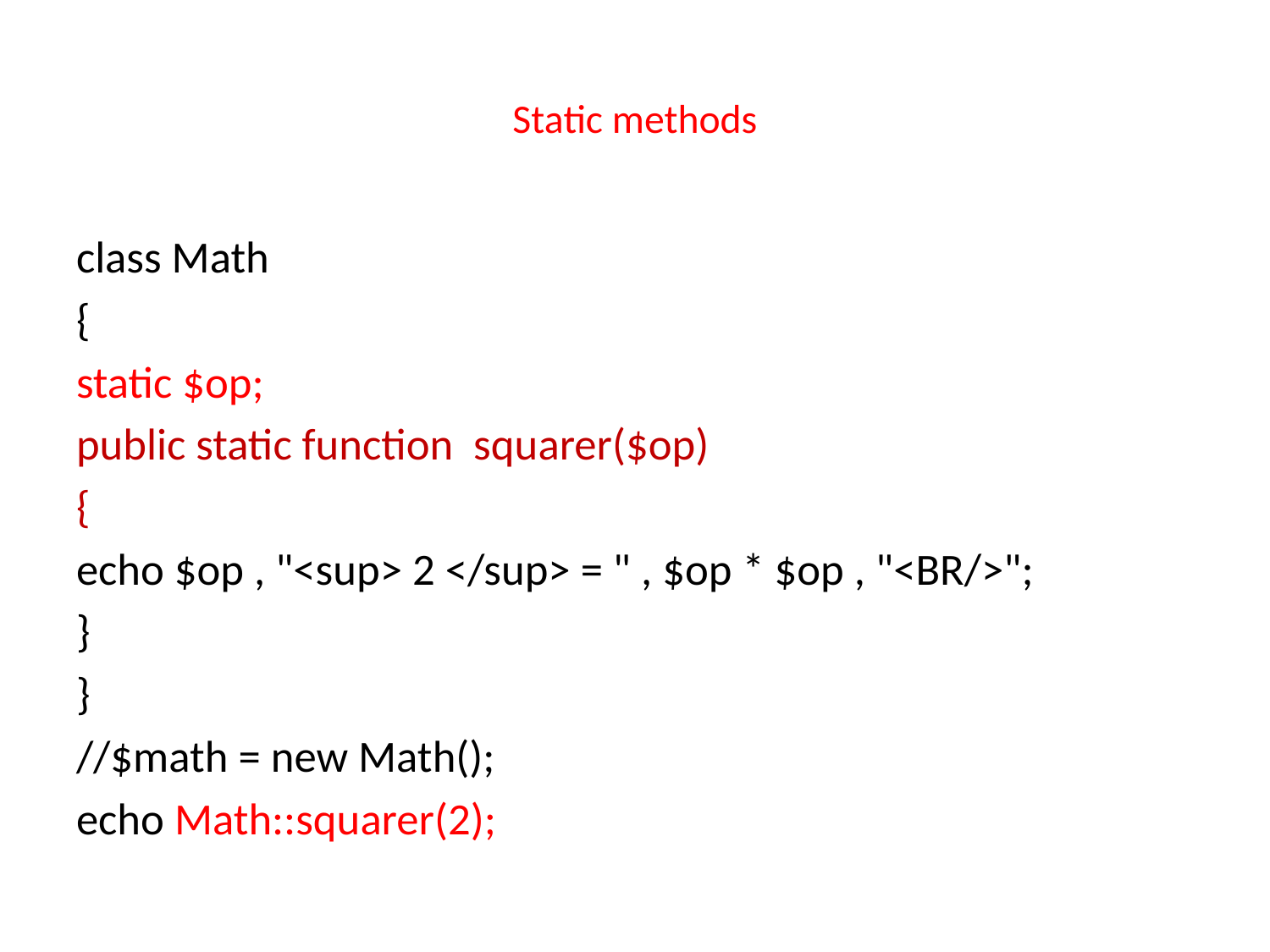

# Static methods
class Math
{
static $op;
public static function  squarer($op)
{
echo $op , "<sup> 2 </sup> = " , $op * $op , "<BR/>";
}
}
//$math = new Math();
echo Math::squarer(2);